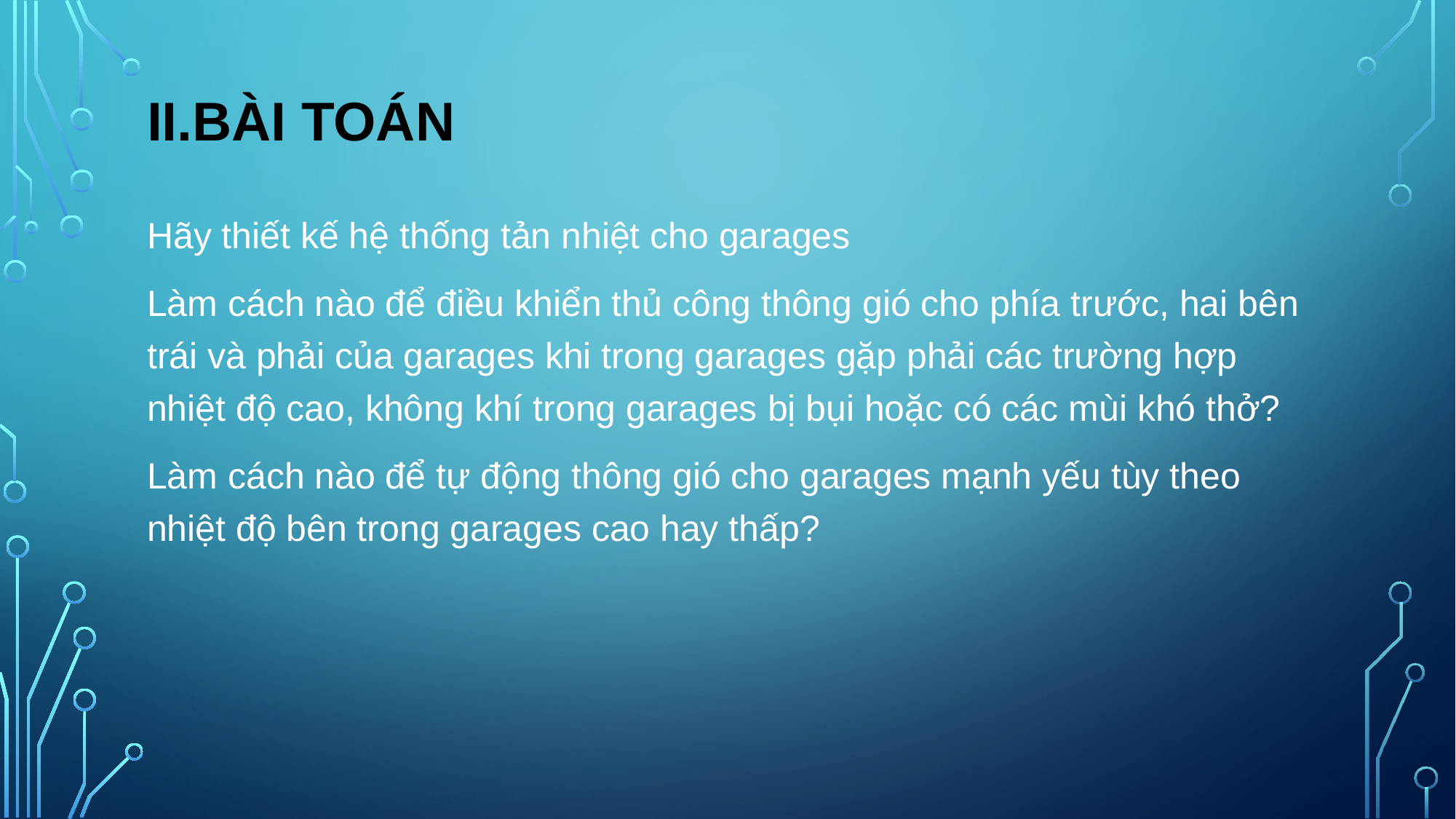

# II.Bài toán
Hãy thiết kế hệ thống tản nhiệt cho garages
Làm cách nào để điều khiển thủ công thông gió cho phía trước, hai bên trái và phải của garages khi trong garages gặp phải các trường hợp nhiệt độ cao, không khí trong garages bị bụi hoặc có các mùi khó thở?
Làm cách nào để tự động thông gió cho garages mạnh yếu tùy theo nhiệt độ bên trong garages cao hay thấp?